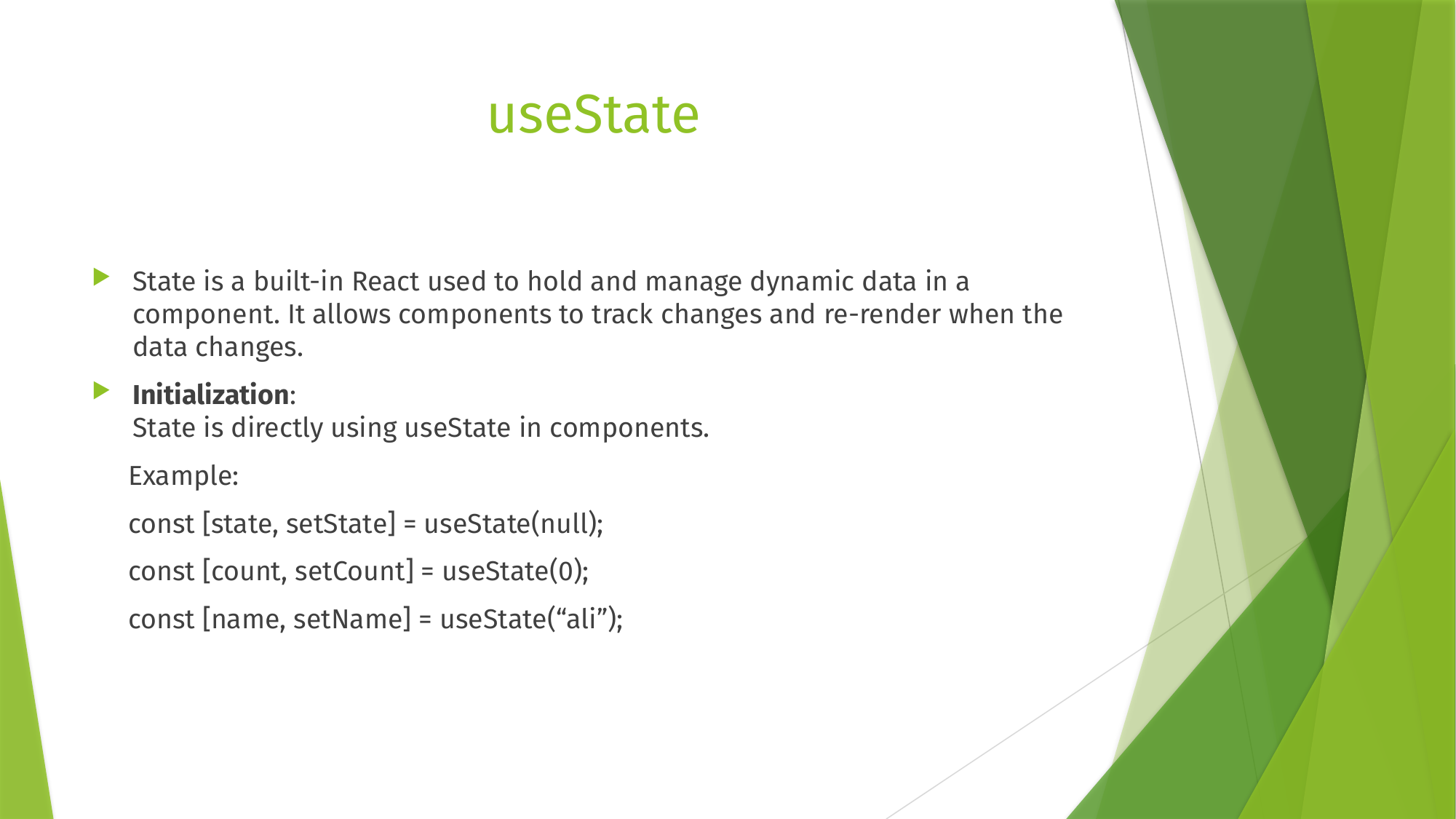

# useState
State is a built-in React used to hold and manage dynamic data in a component. It allows components to track changes and re-render when the data changes.
Initialization:
State is directly using useState in components.
     Example:
     const [state, setState] = useState(null);
     const [count, setCount] = useState(0);
     const [name, setName] = useState(“ali”);